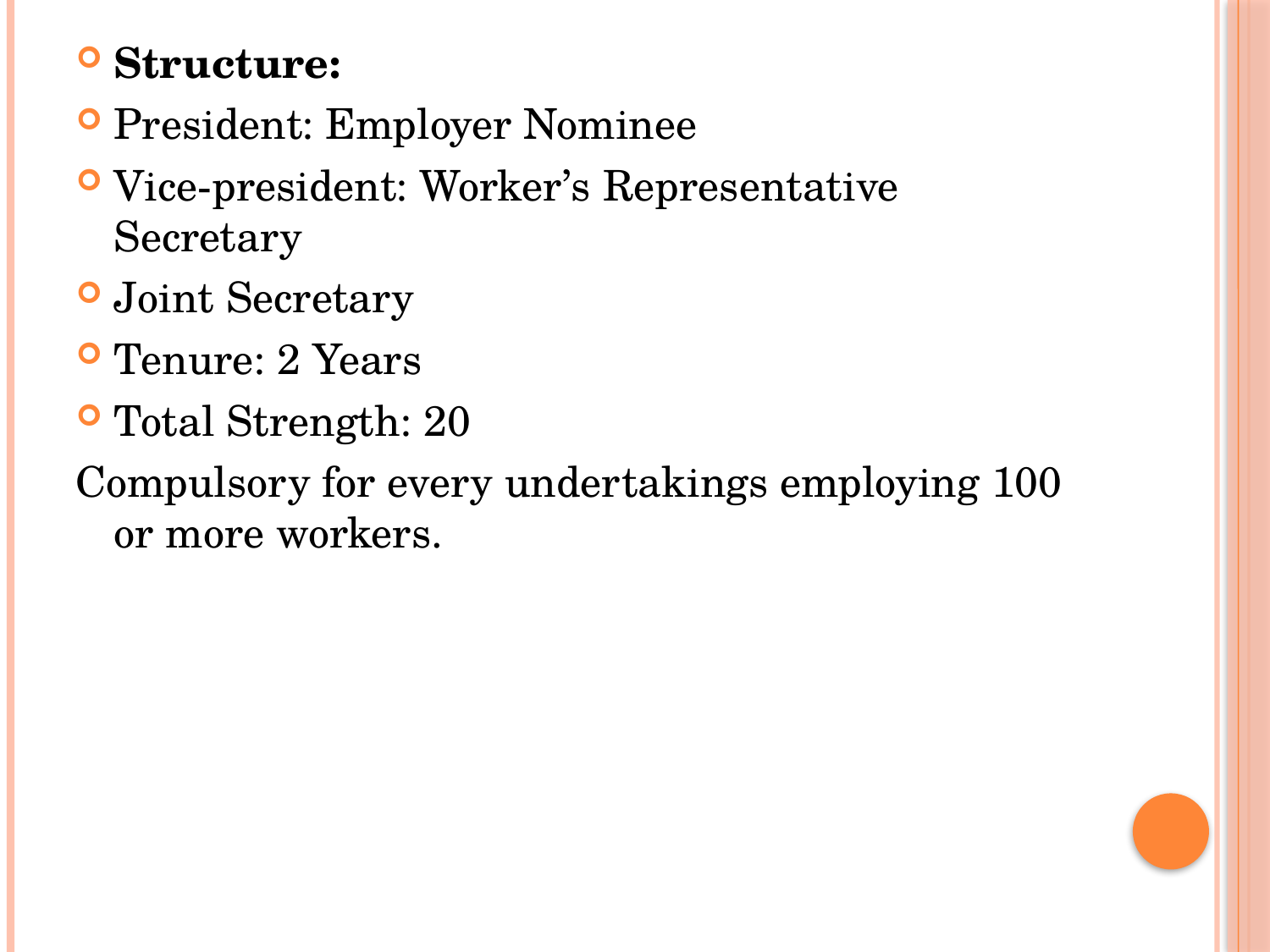

Structure:
President: Employer Nominee
Vice-president: Worker’s Representative Secretary
Joint Secretary
Tenure: 2 Years
Total Strength: 20
Compulsory for every undertakings employing 100 or more workers.